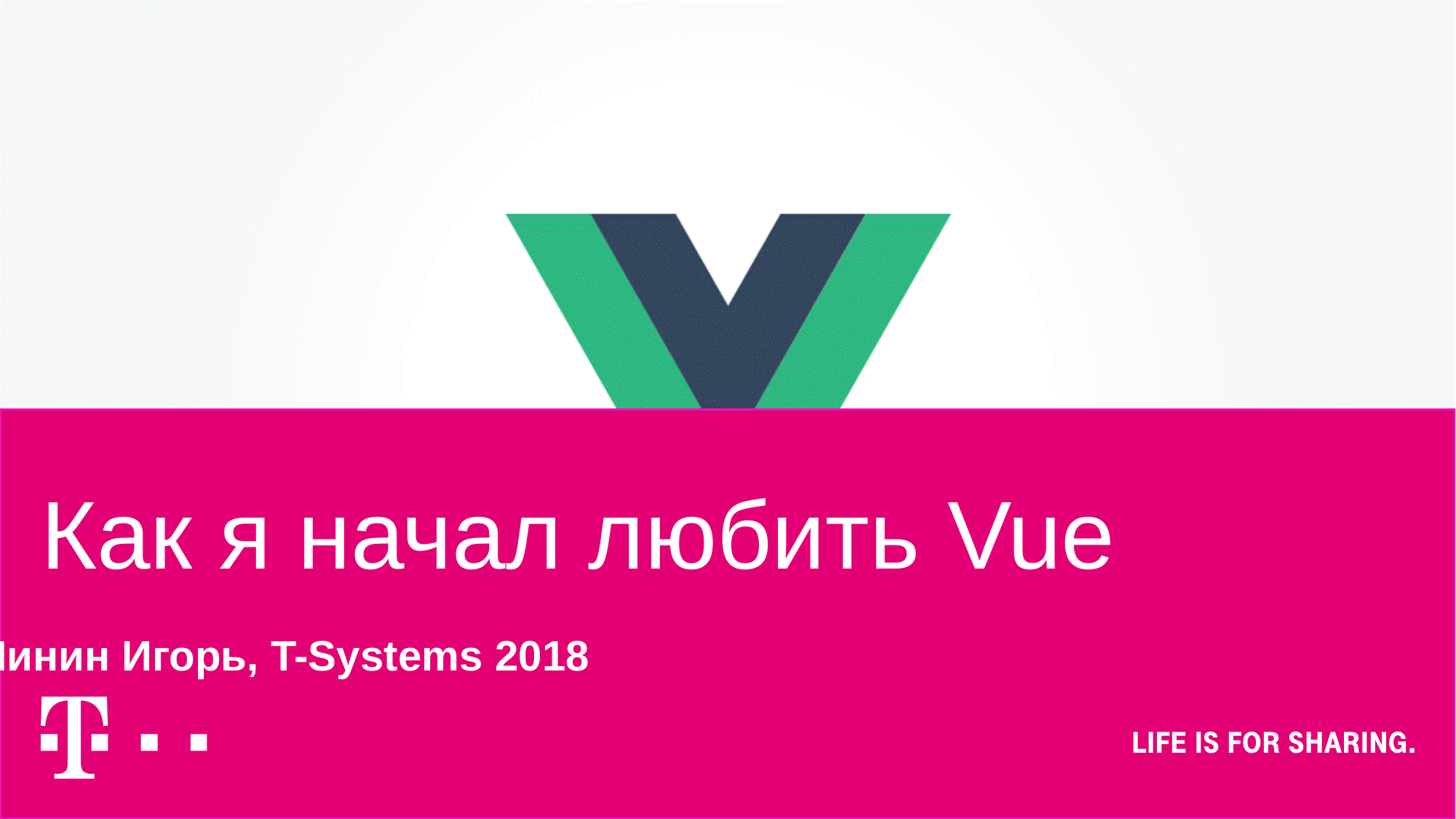

# Как я начал любить Vue
Минин Игорь, T-Systems 2018